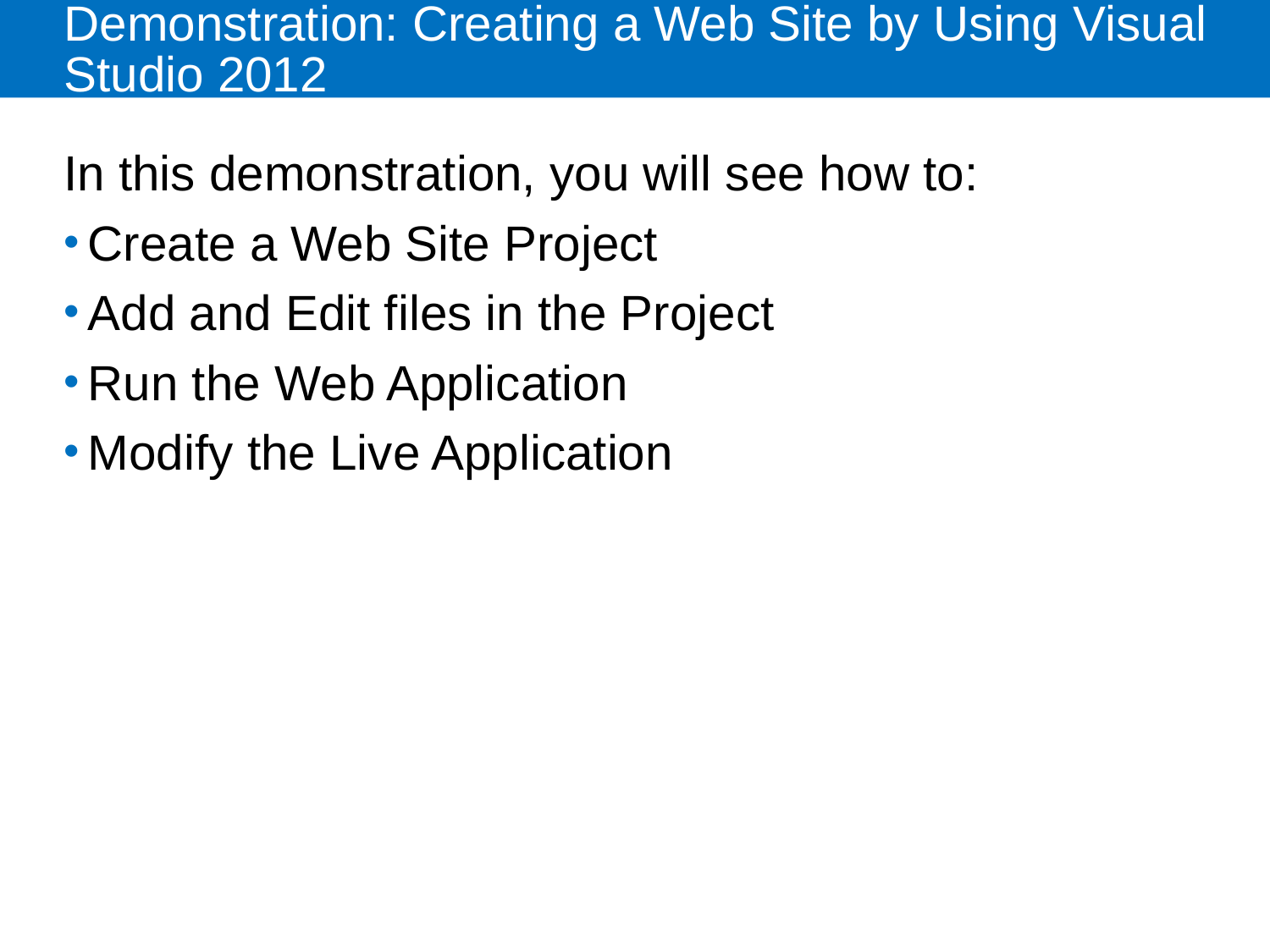

# Demonstration: Creating a Web Site by Using Visual Studio 2012
In this demonstration, you will see how to:
Create a Web Site Project
Add and Edit files in the Project
Run the Web Application
Modify the Live Application